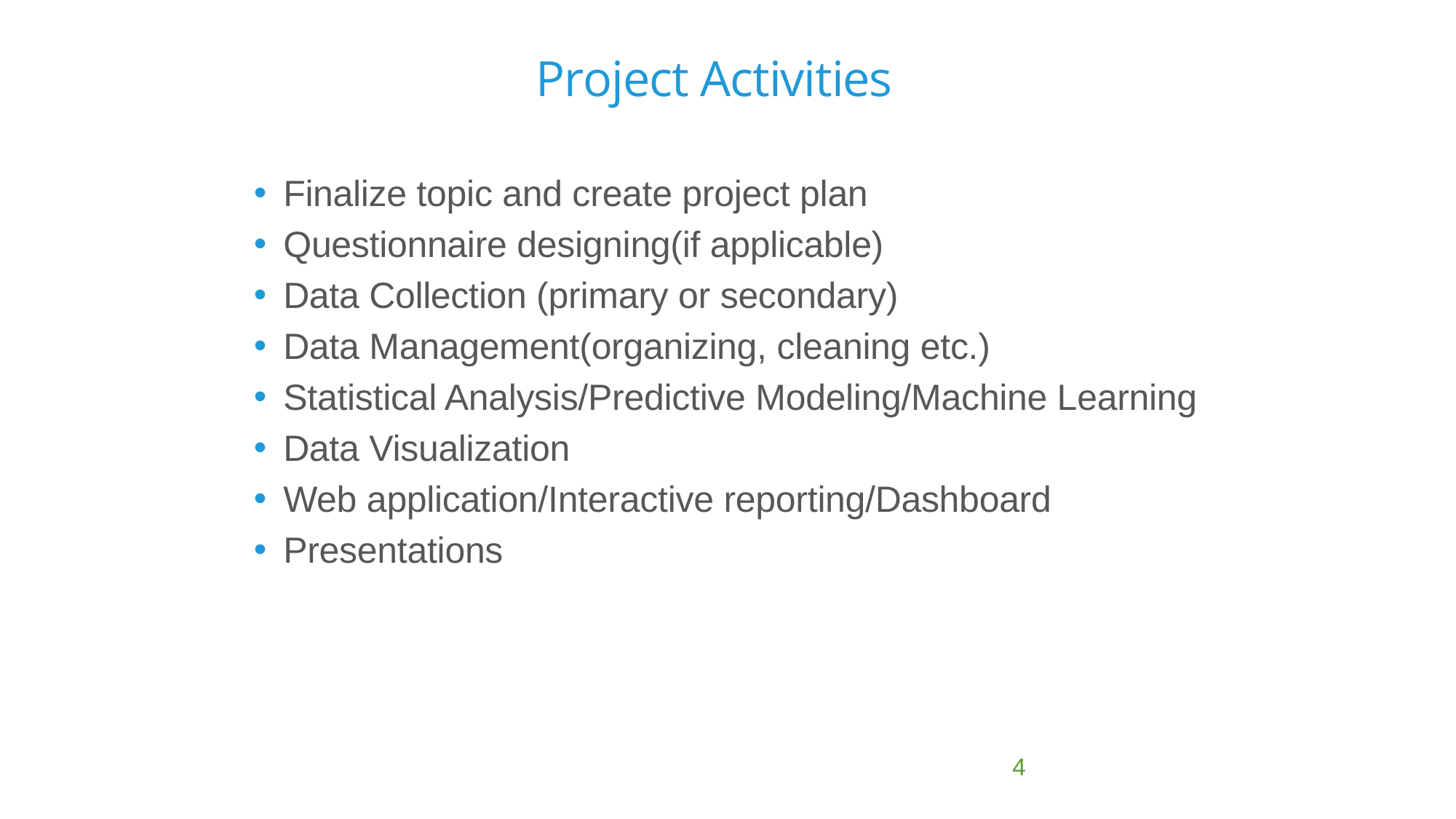

# Project Activities

Finalize topic and create project plan
Questionnaire designing(if applicable)
Data Collection (primary or secondary)
Data Management(organizing, cleaning etc.)
Statistical Analysis/Predictive Modeling/Machine Learning
Data Visualization
Web application/Interactive reporting/Dashboard
Presentations

4